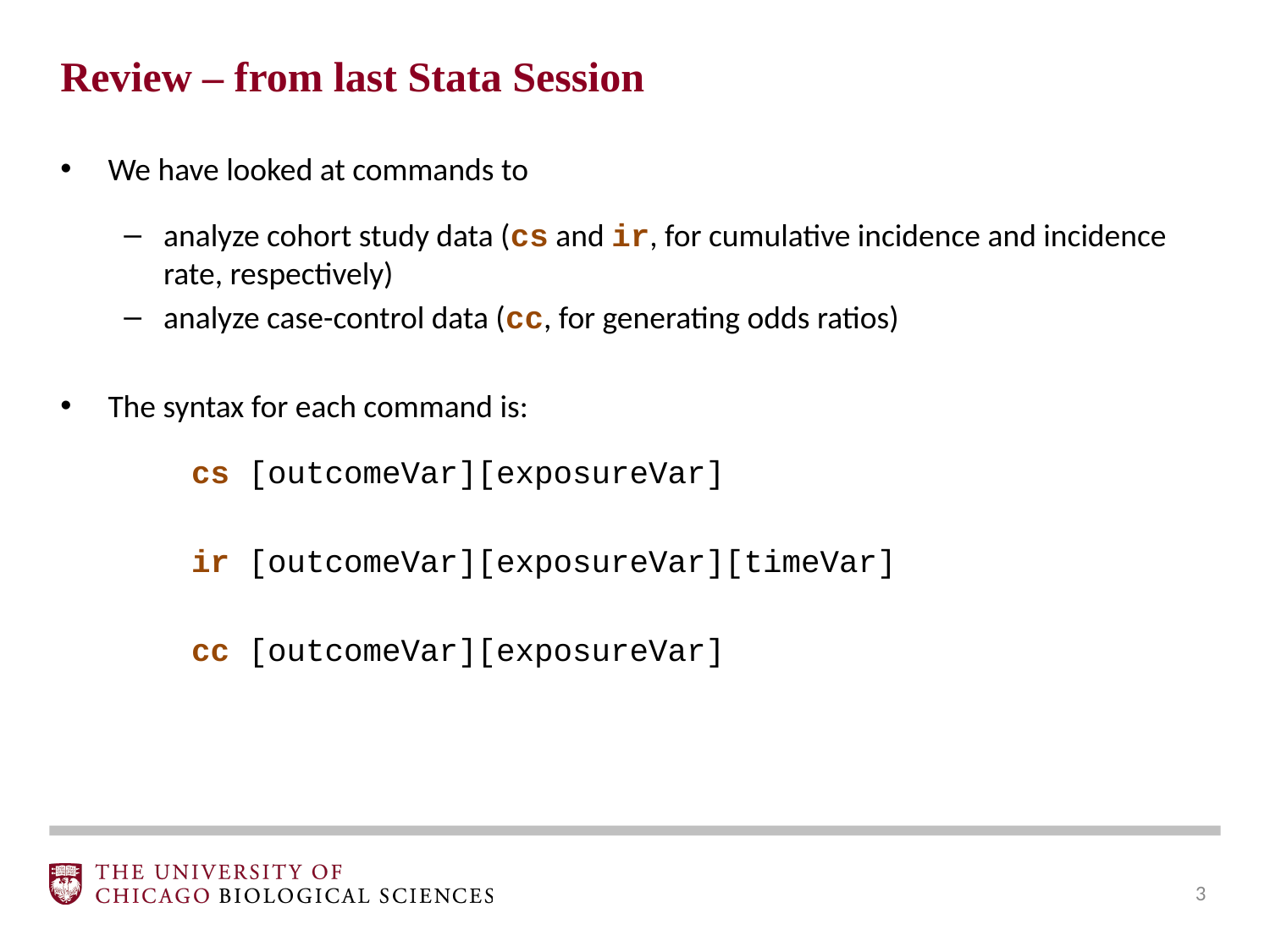

Review – from last Stata Session
We have looked at commands to
analyze cohort study data (cs and ir, for cumulative incidence and incidence rate, respectively)
analyze case-control data (cc, for generating odds ratios)

The syntax for each command is:
cs [outcomeVar][exposureVar]

ir [outcomeVar][exposureVar][timeVar]

cc [outcomeVar][exposureVar]

3